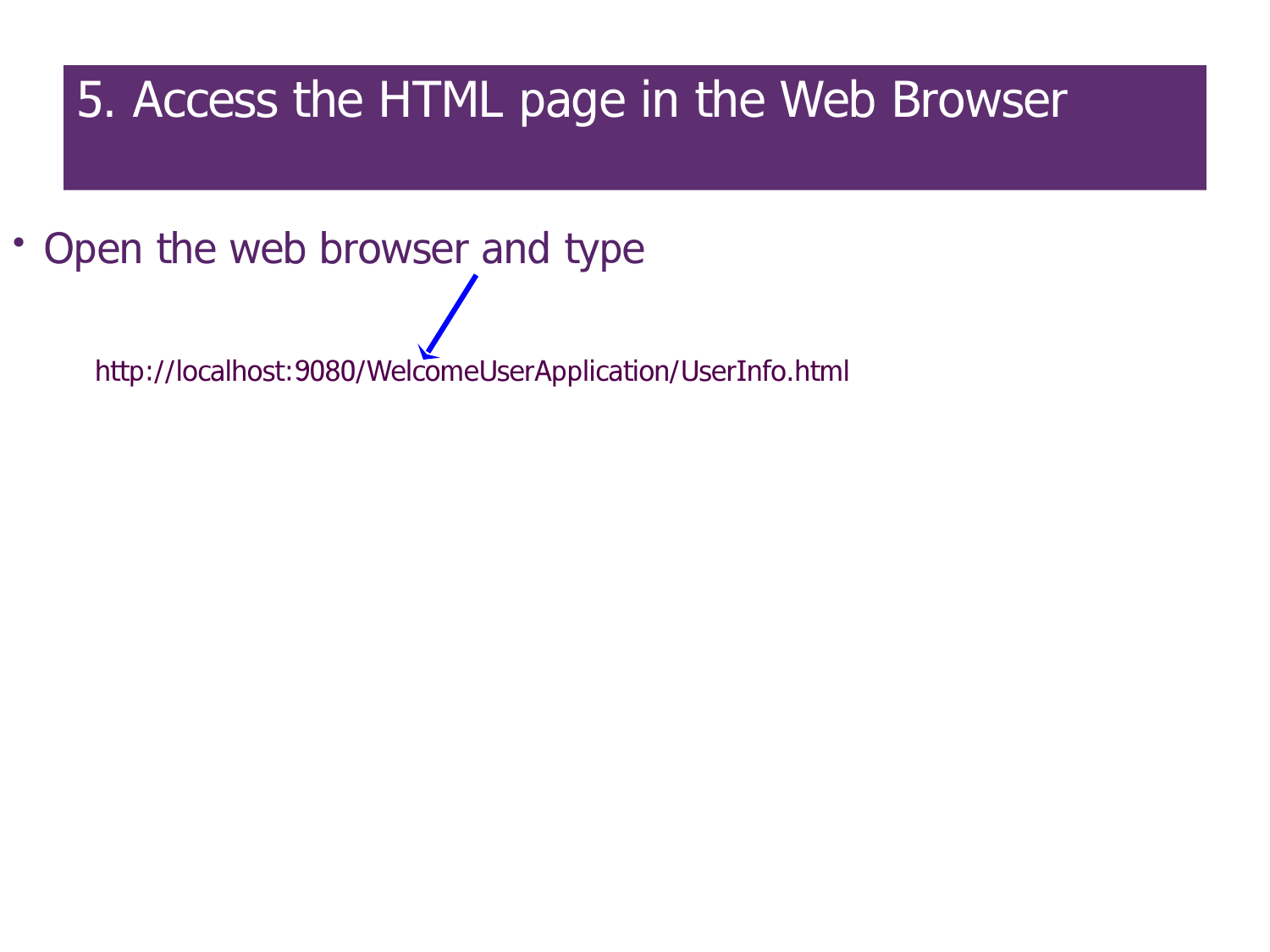

# 5. Access the HTML page in the Web Browser
Open the web browser and type

http://localhost:9080/WelcomeUserApplication/UserInfo.html
32